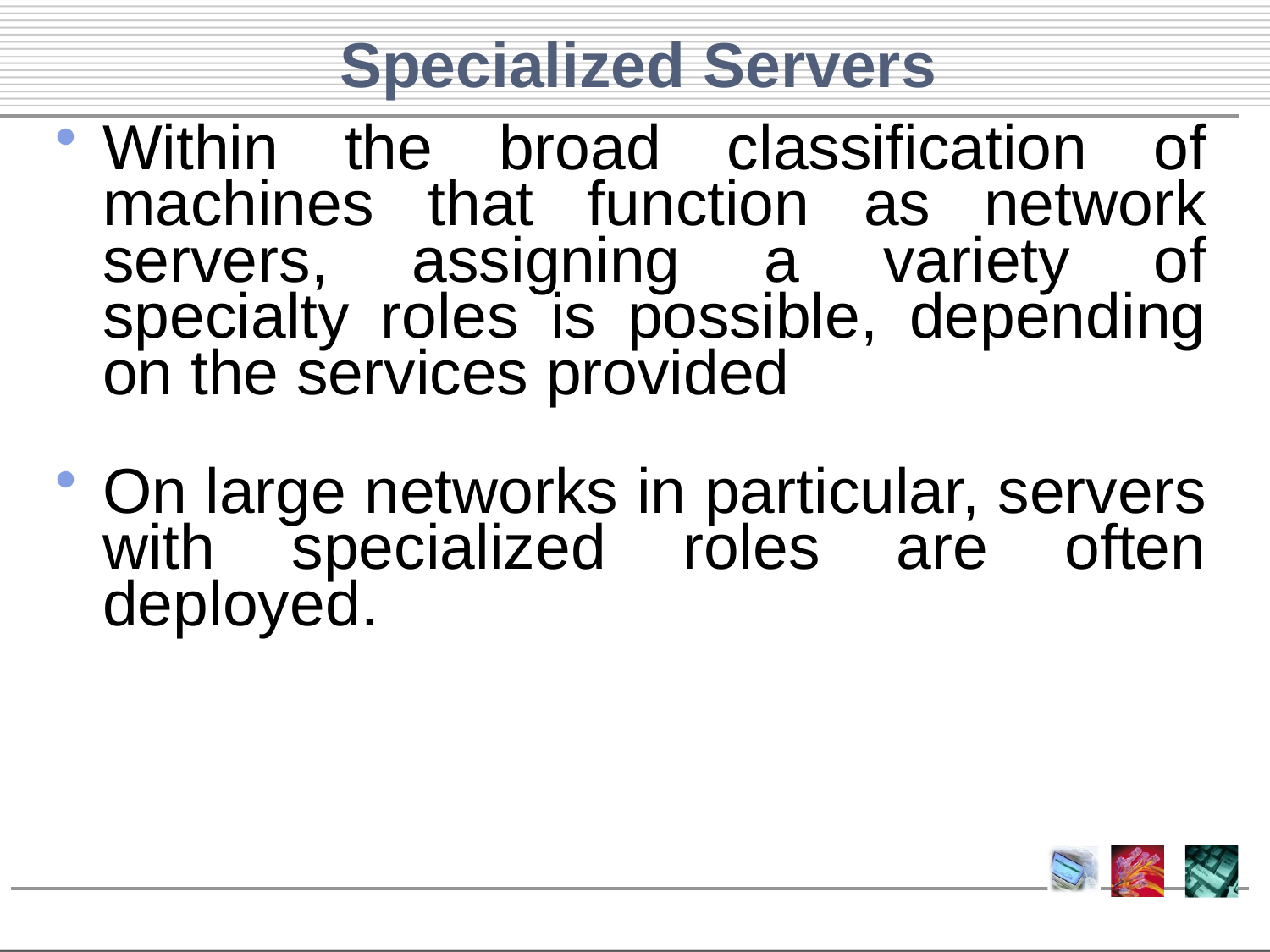

# Specialized Servers

Within the broad classification of machines that function as network servers, assigning a variety of specialty roles is possible, depending on the services provided

On large networks in particular, servers with specialized roles are often deployed.